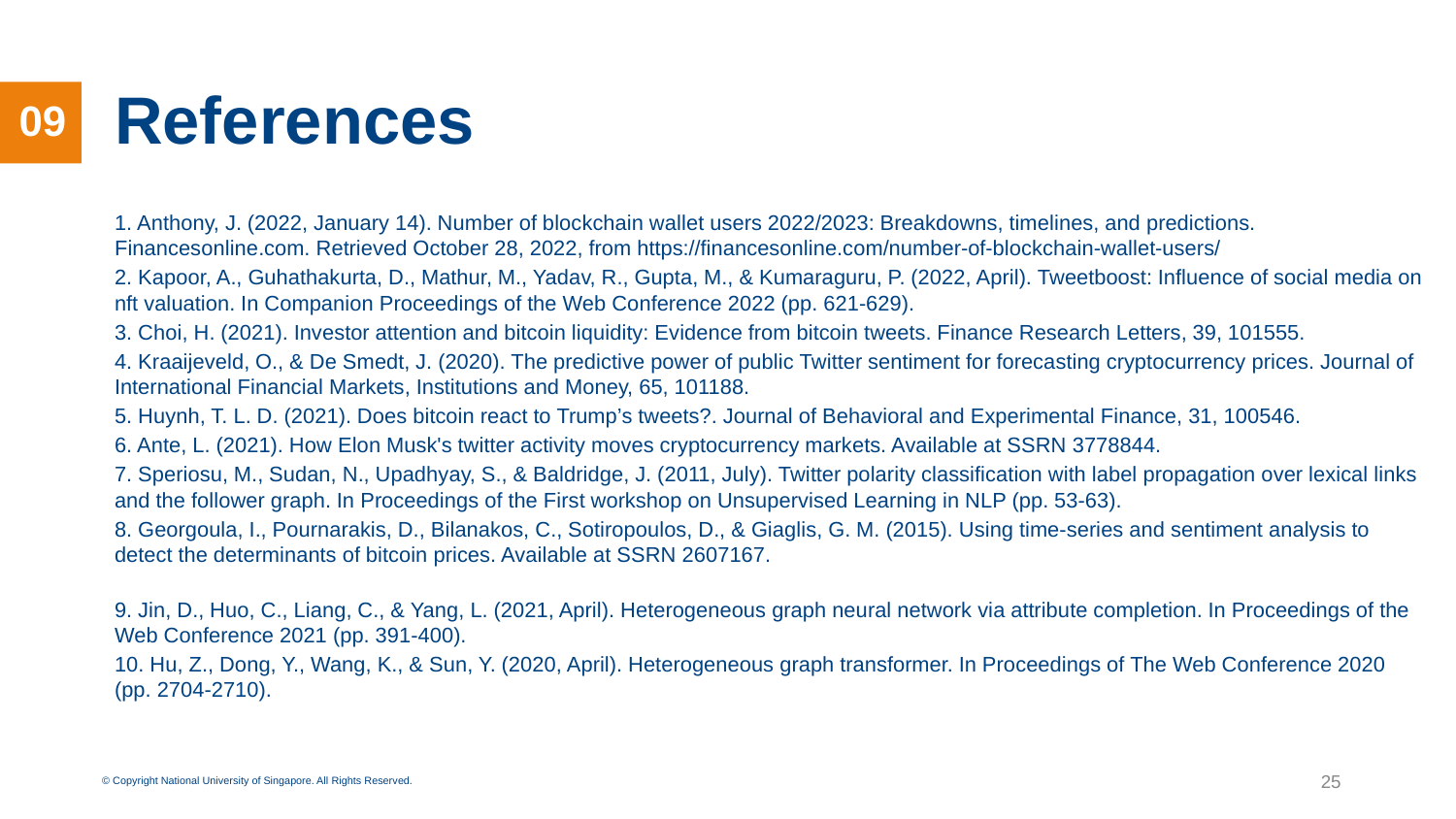

# References
09
1. Anthony, J. (2022, January 14). Number of blockchain wallet users 2022/2023: Breakdowns, timelines, and predictions. Financesonline.com. Retrieved October 28, 2022, from https://financesonline.com/number-of-blockchain-wallet-users/
2. Kapoor, A., Guhathakurta, D., Mathur, M., Yadav, R., Gupta, M., & Kumaraguru, P. (2022, April). Tweetboost: Influence of social media on nft valuation. In Companion Proceedings of the Web Conference 2022 (pp. 621-629).
3. Choi, H. (2021). Investor attention and bitcoin liquidity: Evidence from bitcoin tweets. Finance Research Letters, 39, 101555.
4. Kraaijeveld, O., & De Smedt, J. (2020). The predictive power of public Twitter sentiment for forecasting cryptocurrency prices. Journal of International Financial Markets, Institutions and Money, 65, 101188.
5. Huynh, T. L. D. (2021). Does bitcoin react to Trump’s tweets?. Journal of Behavioral and Experimental Finance, 31, 100546.
6. Ante, L. (2021). How Elon Musk's twitter activity moves cryptocurrency markets. Available at SSRN 3778844.
7. Speriosu, M., Sudan, N., Upadhyay, S., & Baldridge, J. (2011, July). Twitter polarity classification with label propagation over lexical links and the follower graph. In Proceedings of the First workshop on Unsupervised Learning in NLP (pp. 53-63).
8. Georgoula, I., Pournarakis, D., Bilanakos, C., Sotiropoulos, D., & Giaglis, G. M. (2015). Using time-series and sentiment analysis to detect the determinants of bitcoin prices. Available at SSRN 2607167.

9. Jin, D., Huo, C., Liang, C., & Yang, L. (2021, April). Heterogeneous graph neural network via attribute completion. In Proceedings of the Web Conference 2021 (pp. 391-400).
10. Hu, Z., Dong, Y., Wang, K., & Sun, Y. (2020, April). Heterogeneous graph transformer. In Proceedings of The Web Conference 2020 (pp. 2704-2710).

25